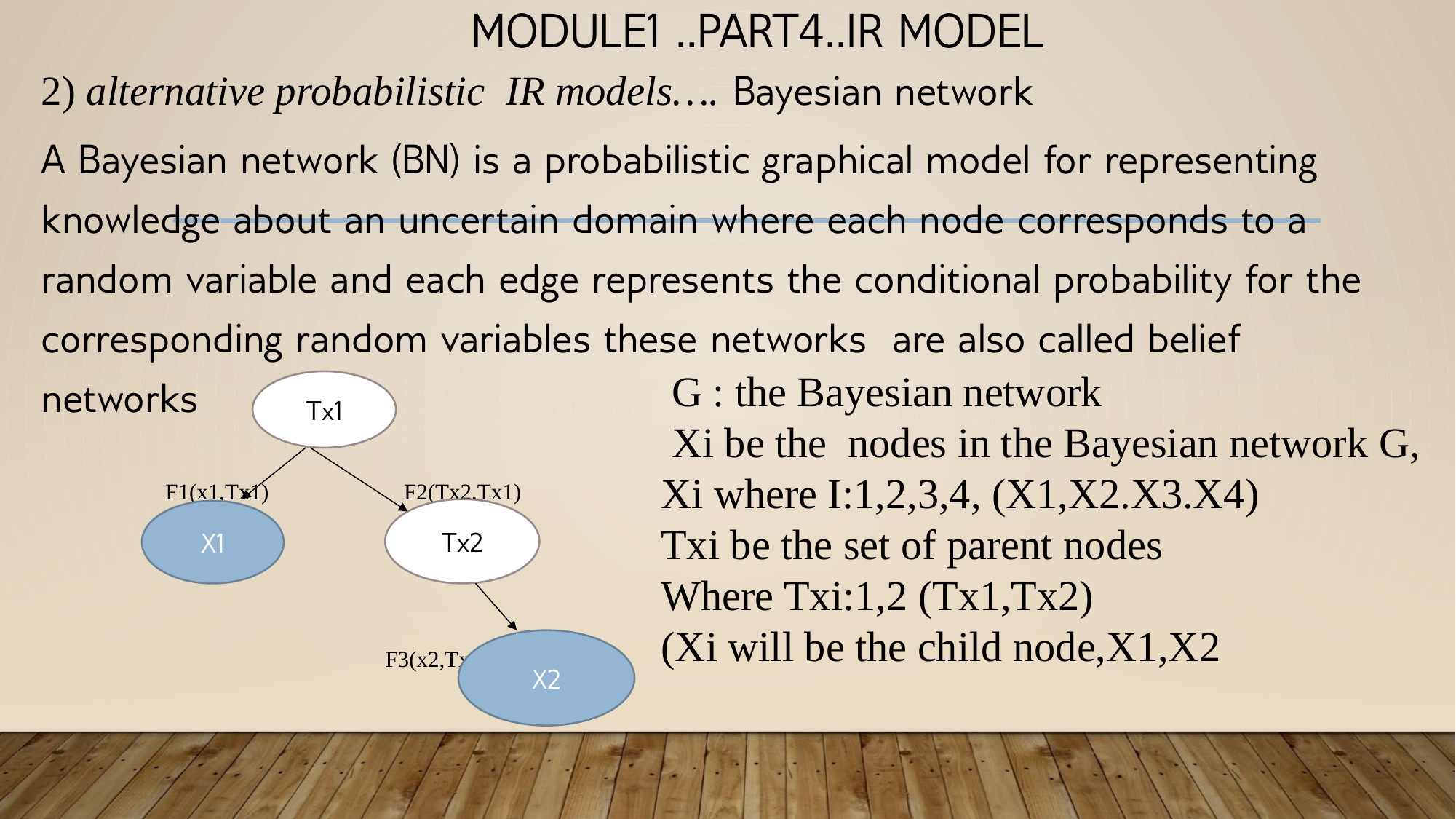

# MODULE1 ..PART4..IR MODEL
2) alternative probabilistic  IR models…. Bayesian network
A Bayesian network (BN) is a probabilistic graphical model for representing knowledge about an uncertain domain where each node corresponds to a random variable and each edge represents the conditional probability for the corresponding random variables these networks  are also called belief networks

                      F1(x1,Tx1)                        F2(Tx2,Tx1)

                                                             F3(x2,Tx2)

 G : the Bayesian network
 Xi be the  nodes in the Bayesian network G,
Xi where I:1,2,3,4, (X1,X2.X3.X4)
Txi be the set of parent nodes
Where Txi:1,2 (Tx1,Tx2)
(Xi will be the child node,X1,X2
Tx1
Tx2
X1
X2